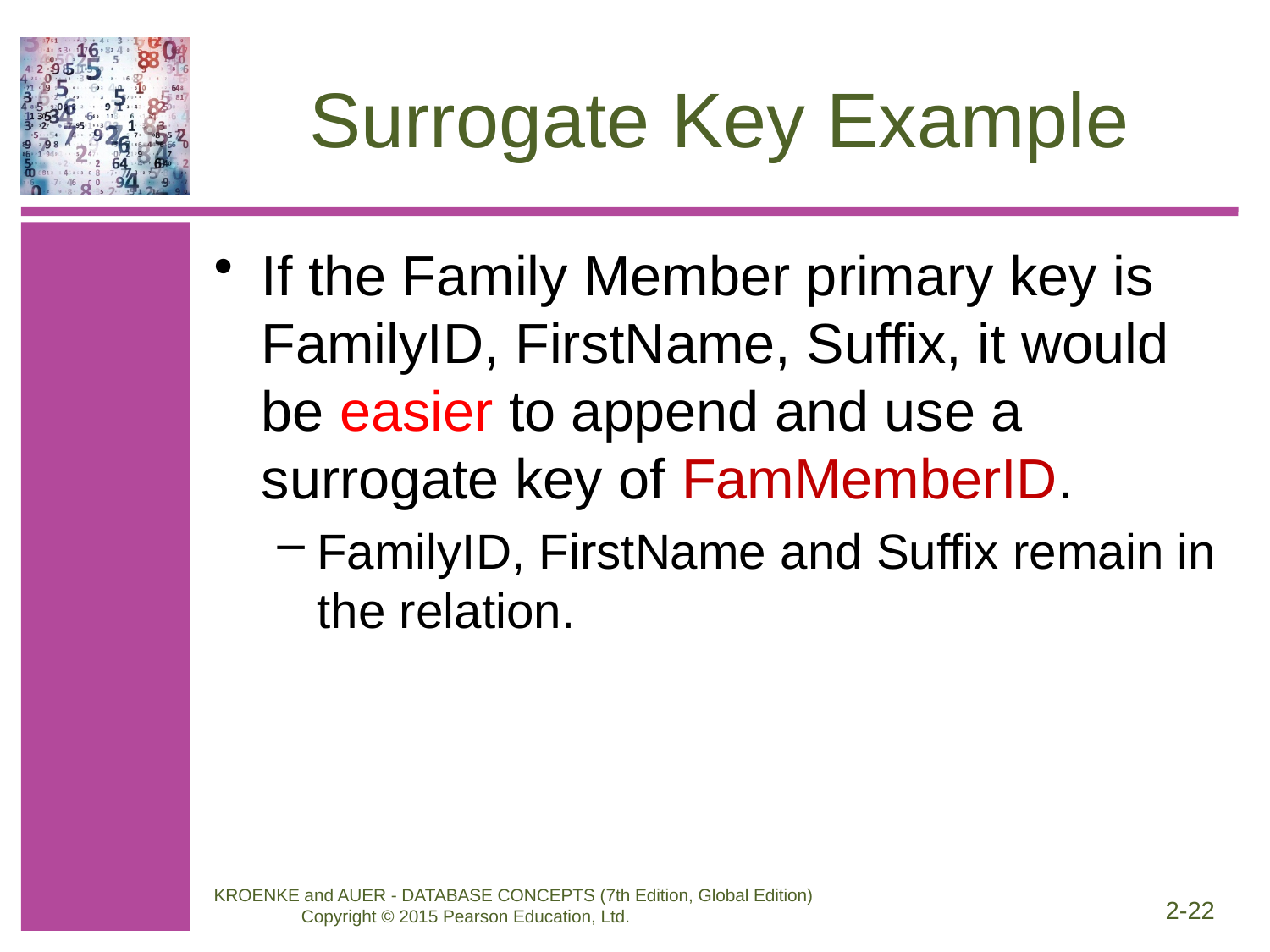

# Surrogate Key Example
If the Family Member primary key is FamilyID, FirstName, Suffix, it would be easier to append and use a surrogate key of FamMemberID.
FamilyID, FirstName and Suffix remain in the relation.
KROENKE and AUER - DATABASE CONCEPTS (7th Edition, Global Edition)                                      Copyright © 2015 Pearson Education, Ltd.
2-22